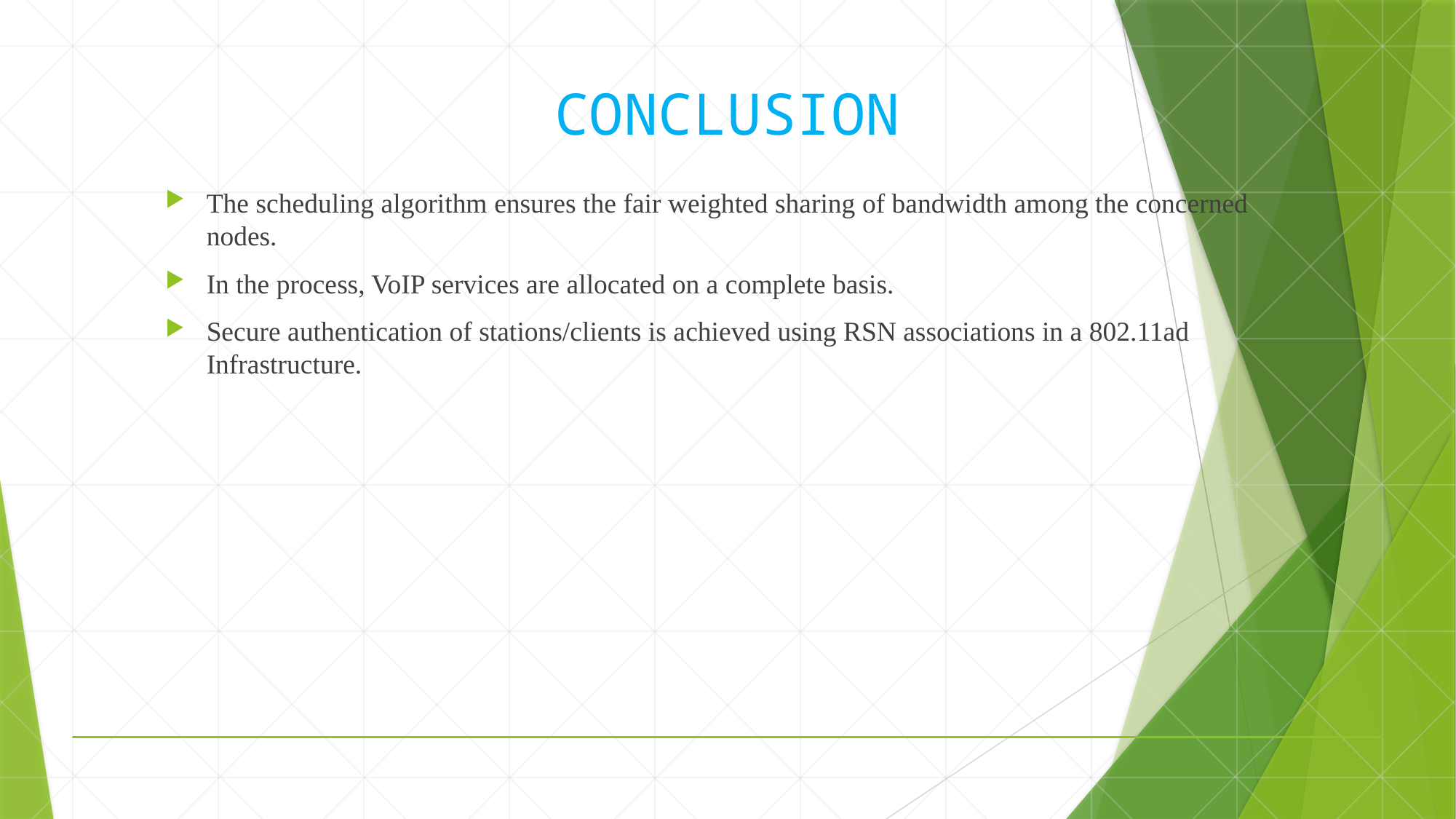

# CONCLUSION
The scheduling algorithm ensures the fair weighted sharing of bandwidth among the concerned nodes.
In the process, VoIP services are allocated on a complete basis.
Secure authentication of stations/clients is achieved using RSN associations in a 802.11ad Infrastructure.